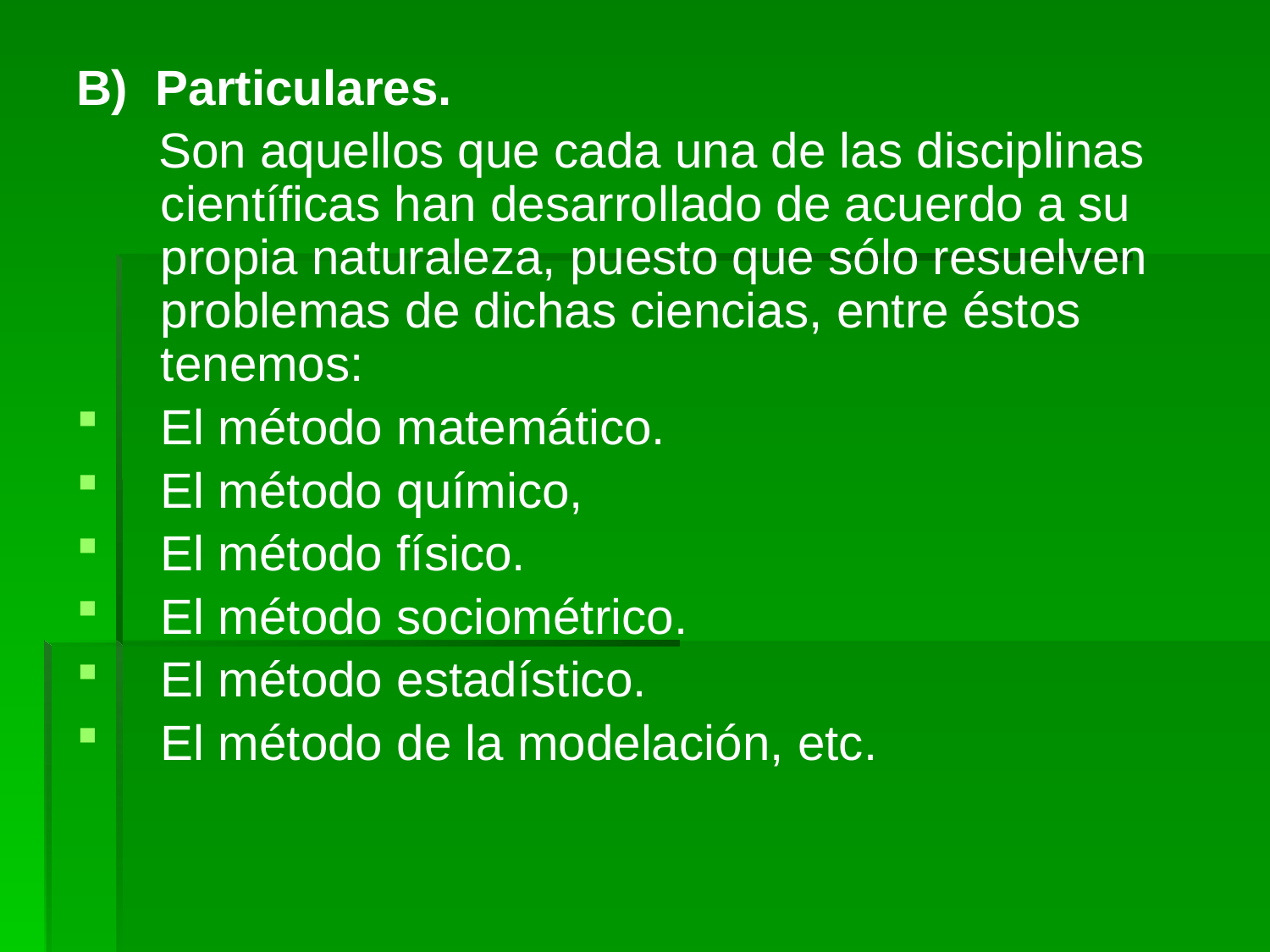

B)  Particulares.
      Son aquellos que cada una de las disciplinas científicas han desarrollado de acuerdo a su propia naturaleza, puesto que sólo resuelven problemas de dichas ciencias, entre éstos tenemos:
El método matemático.
El método químico,
El método físico.
El método sociométrico.
El método estadístico.
El método de la modelación, etc.